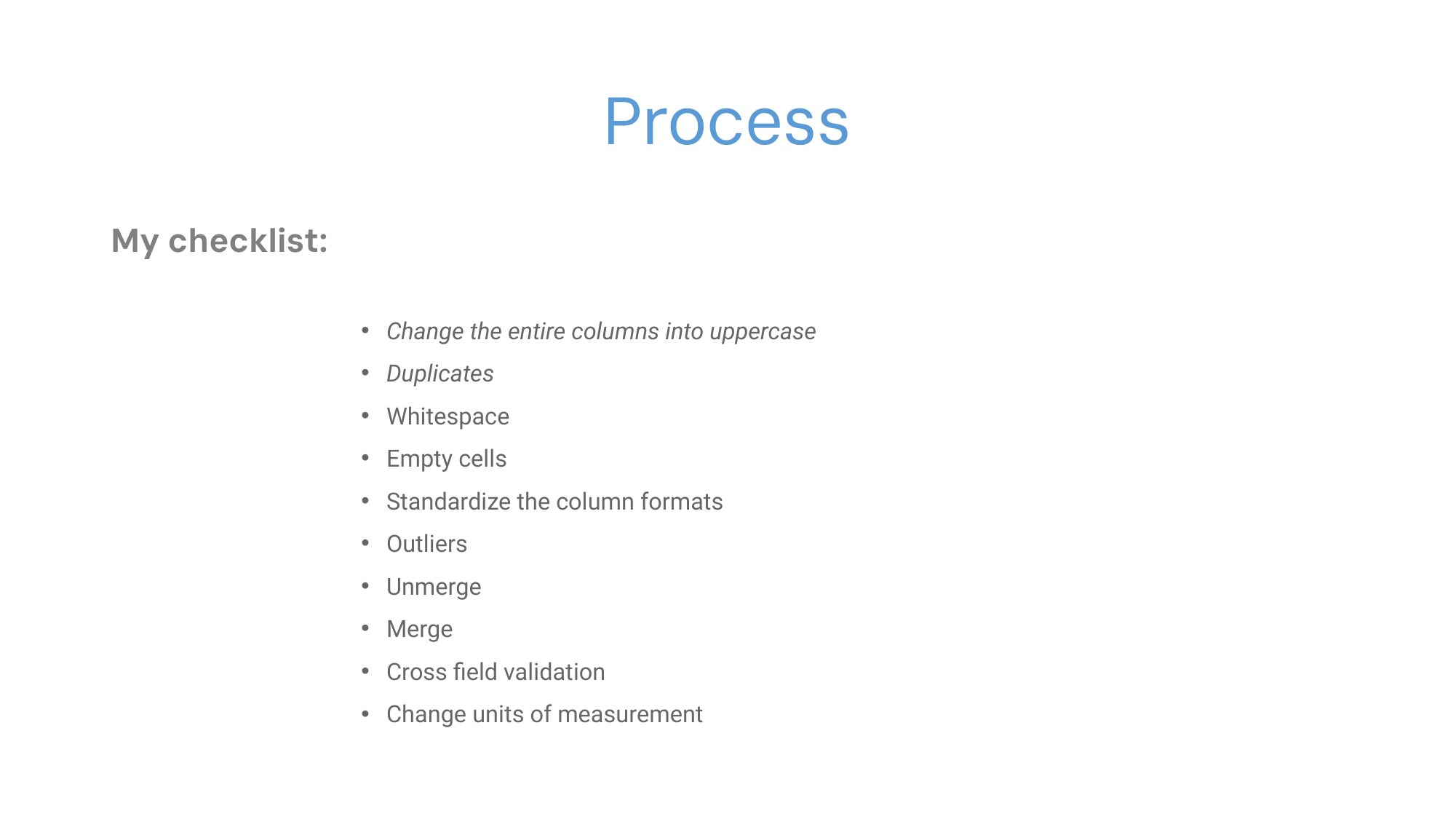

# Process
My checklist:

Change the entire columns into uppercase
Duplicates
Whitespace
Empty cells
Standardize the column formats
Outliers
Unmerge
Merge
Cross field validation
Change units of measurement